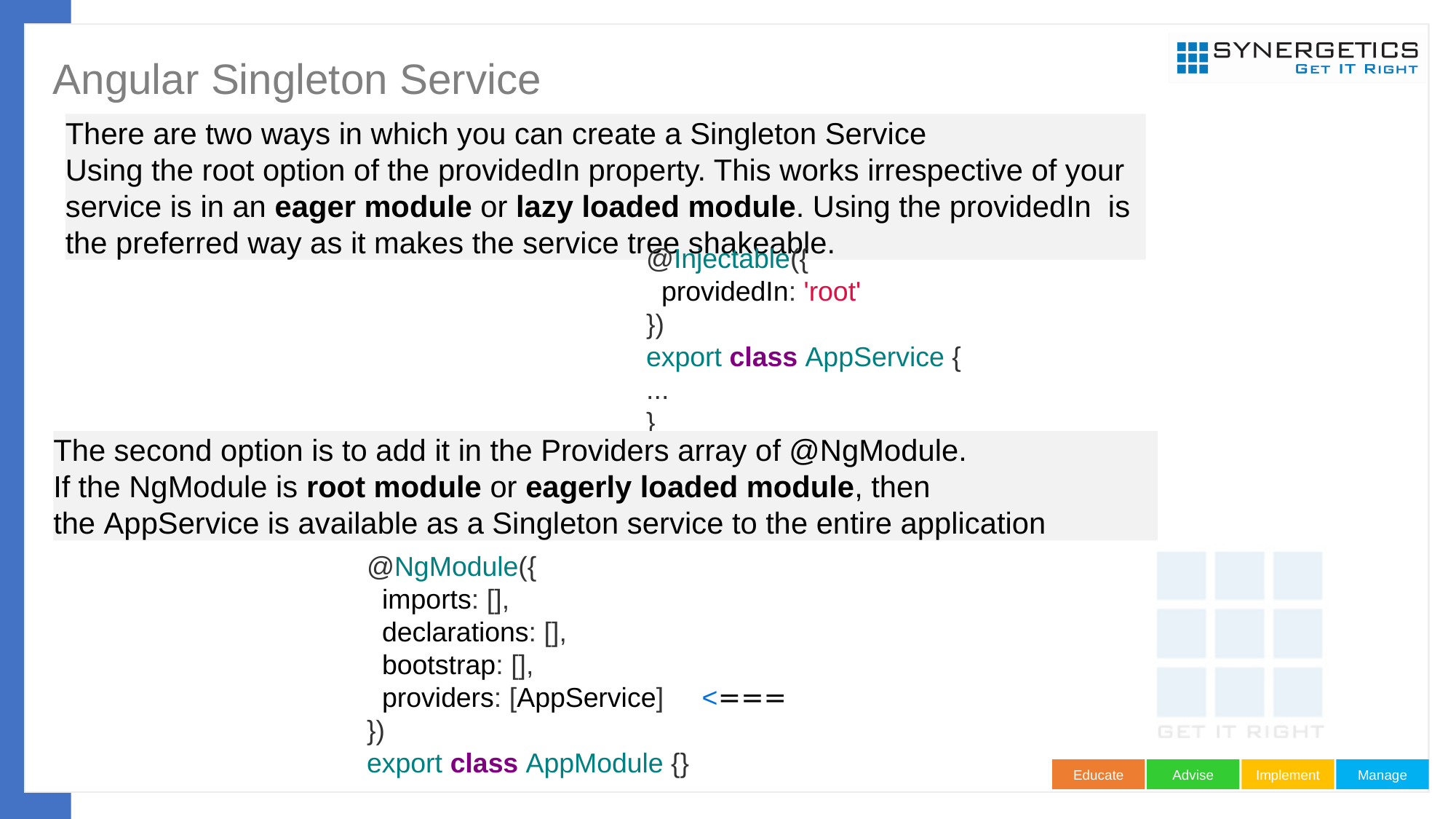

# Angular Singleton Service
There are two ways in which you can create a Singleton Service
Using the root option of the providedIn property. This works irrespective of your service is in an eager module or lazy loaded module. Using the providedIn  is the preferred way as it makes the service tree shakeable.
@Injectable({
  providedIn: 'root'
})
export class AppService {
...
}
The second option is to add it in the Providers array of @NgModule.
If the NgModule is root module or eagerly loaded module, then the AppService is available as a Singleton service to the entire application
@NgModule({
  imports: [],
  declarations: [],
  bootstrap: [],
  providers: [AppService]     <===
})
export class AppModule {}